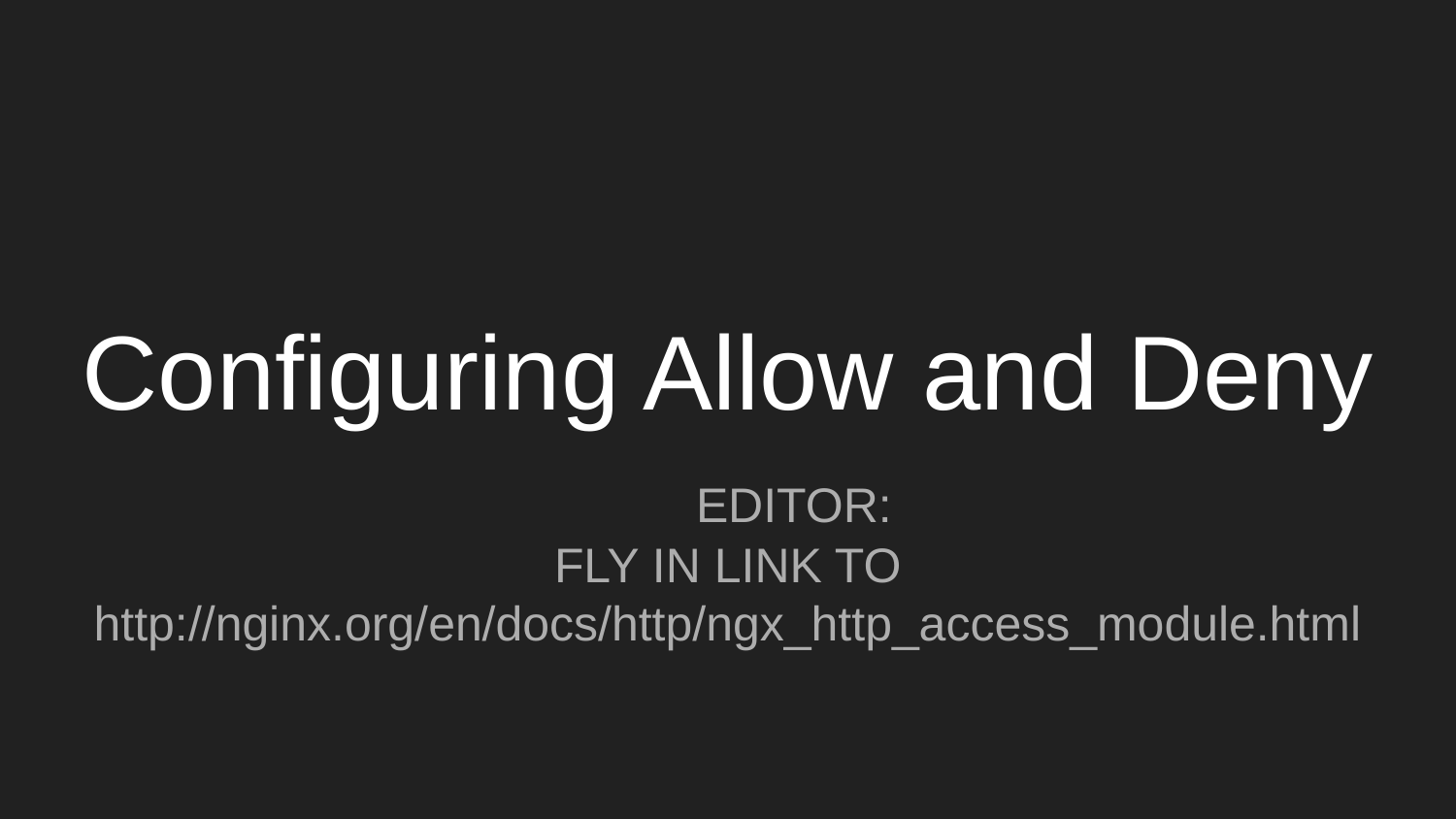

# Configuring Allow and Deny
	EDITOR:
FLY IN LINK TO http://nginx.org/en/docs/http/ngx_http_access_module.html